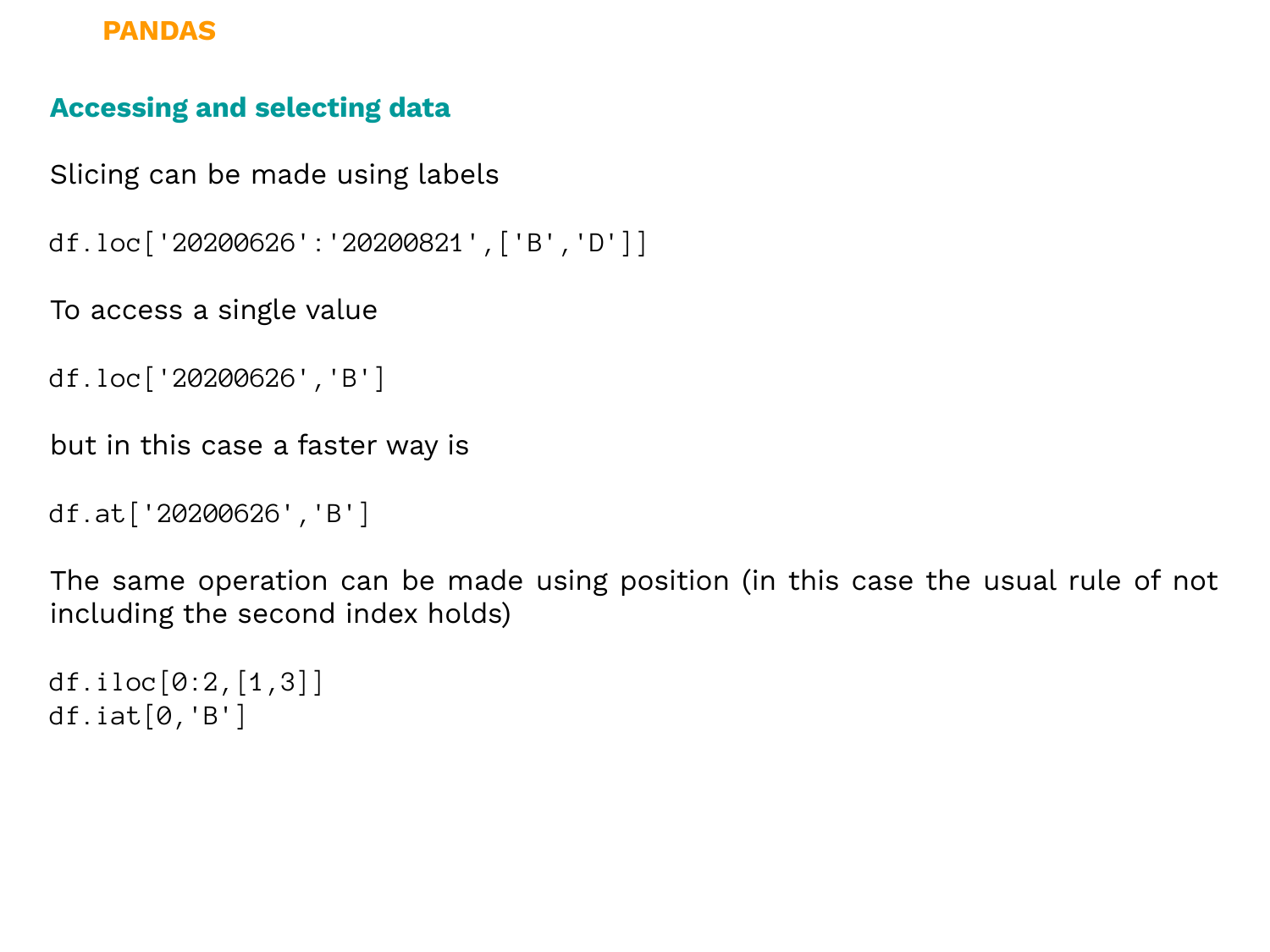

PANDAS
Accessing and selecting data

Slicing can be made using labels

df.loc['20200626':'20200821',['B','D']]

To access a single value

df.loc['20200626','B']

but in this case a faster way is

df.at['20200626','B']

The same operation can be made using position (in this case the usual rule of not including the second index holds)

df.iloc[0:2,[1,3]]
df.iat[0,'B']